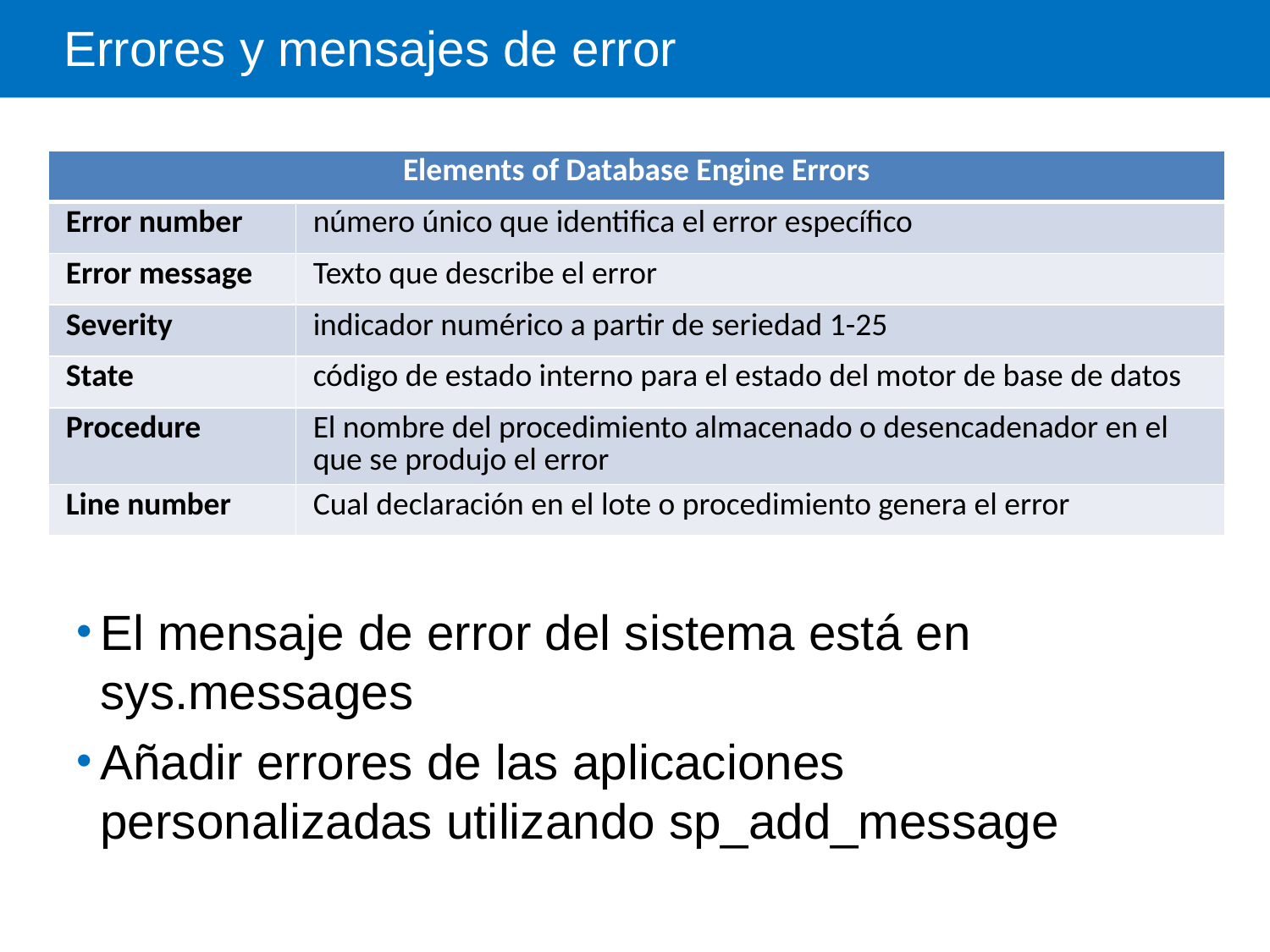

# Errores y mensajes de error
| Elements of Database Engine Errors |  |
| --- | --- |
| Error number | número único que identifica el error específico |
| Error message | Texto que describe el error |
| Severity | indicador numérico a partir de seriedad 1-25 |
| State | código de estado interno para el estado del motor de base de datos |
| Procedure | El nombre del procedimiento almacenado o desencadenador en el que se produjo el error |
| Line number | Cual declaración en el lote o procedimiento genera el error |
El mensaje de error del sistema está en sys.messages
Añadir errores de las aplicaciones personalizadas utilizando sp_add_message